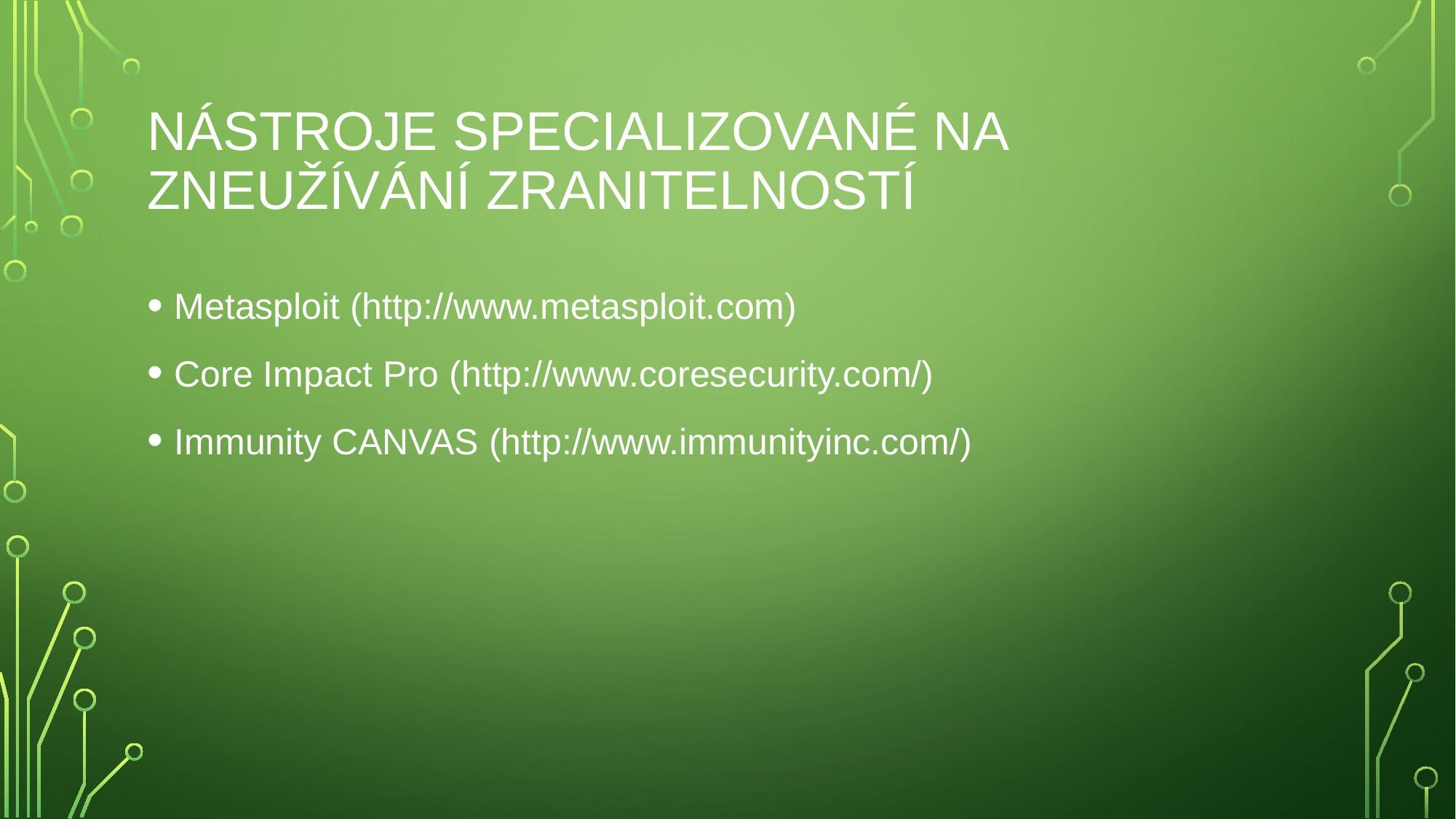

# Nástroje specializované na zneužívání zranitelností
Metasploit (http://www.metasploit.com)
Core Impact Pro (http://www.coresecurity.com/)
Immunity CANVAS (http://www.immunityinc.com/)